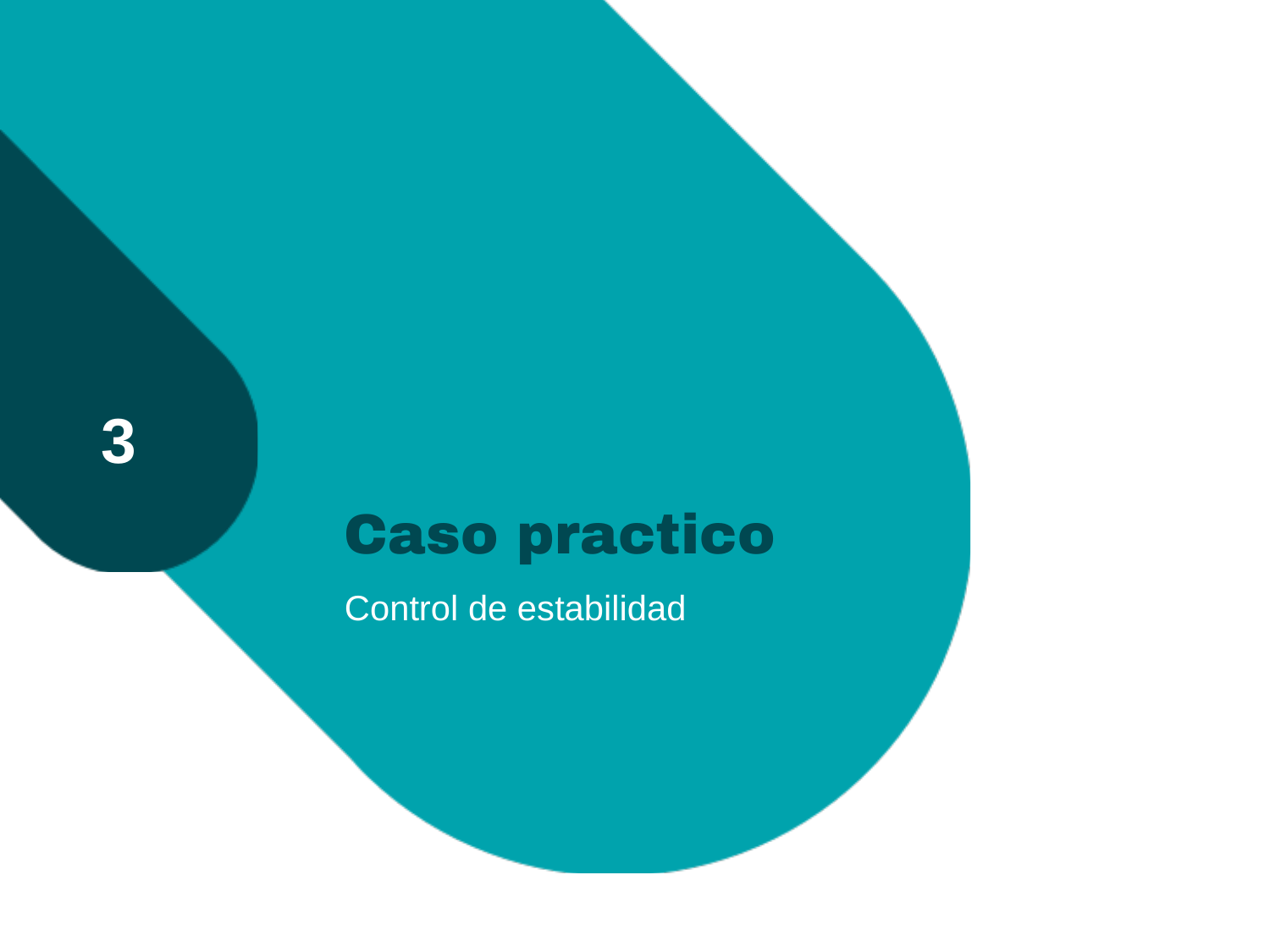

# Caso practico
3
Control de estabilidad